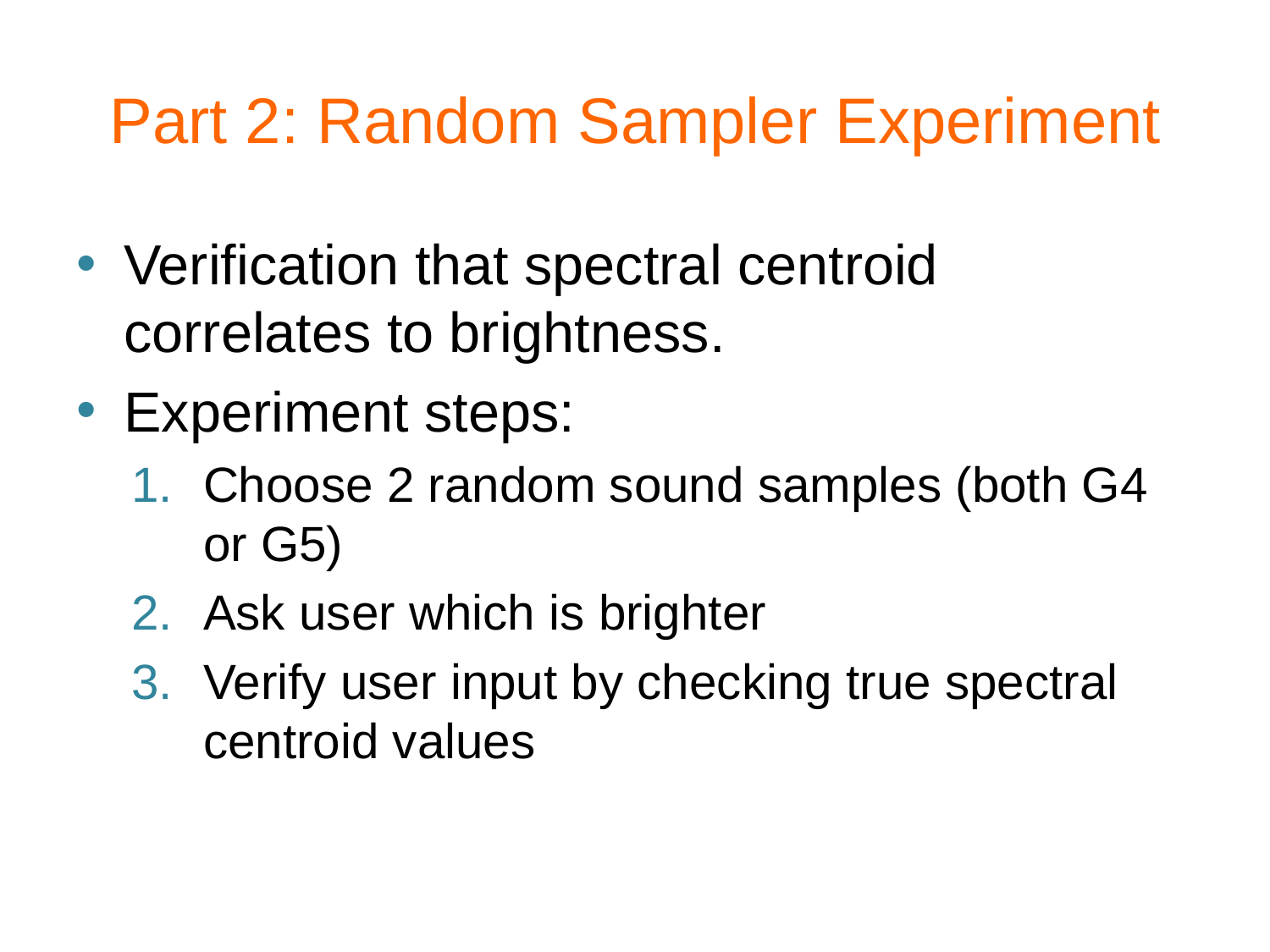

# Part 2: Random Sampler Experiment
Verification that spectral centroid correlates to brightness.
Experiment steps:
Choose 2 random sound samples (both G4 or G5)
Ask user which is brighter
Verify user input by checking true spectral centroid values